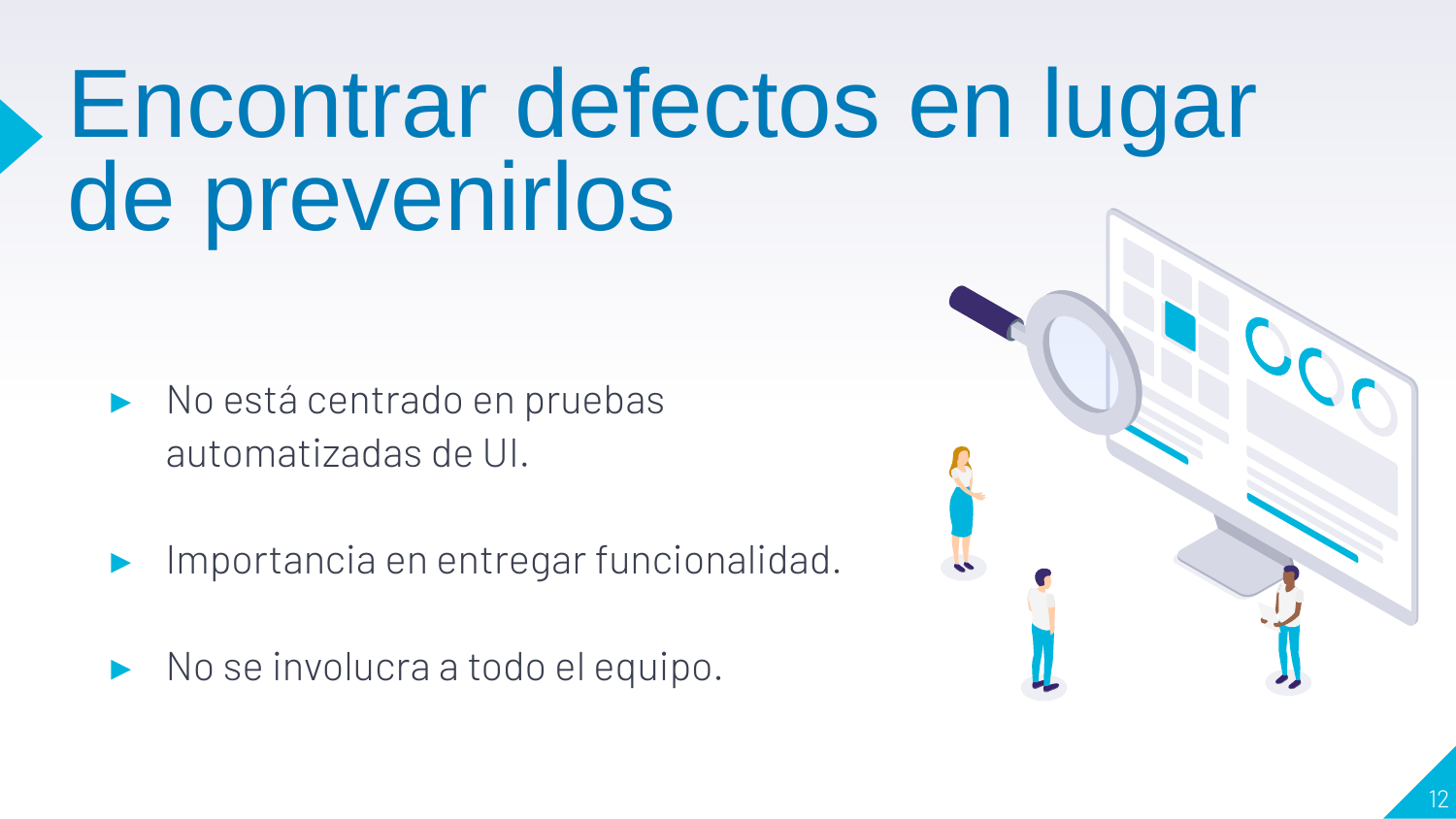

# Encontrar defectos en lugar de prevenirlos

No está centrado en pruebas automatizadas de UI.

Importancia en entregar funcionalidad.

No se involucra a todo el equipo.

12